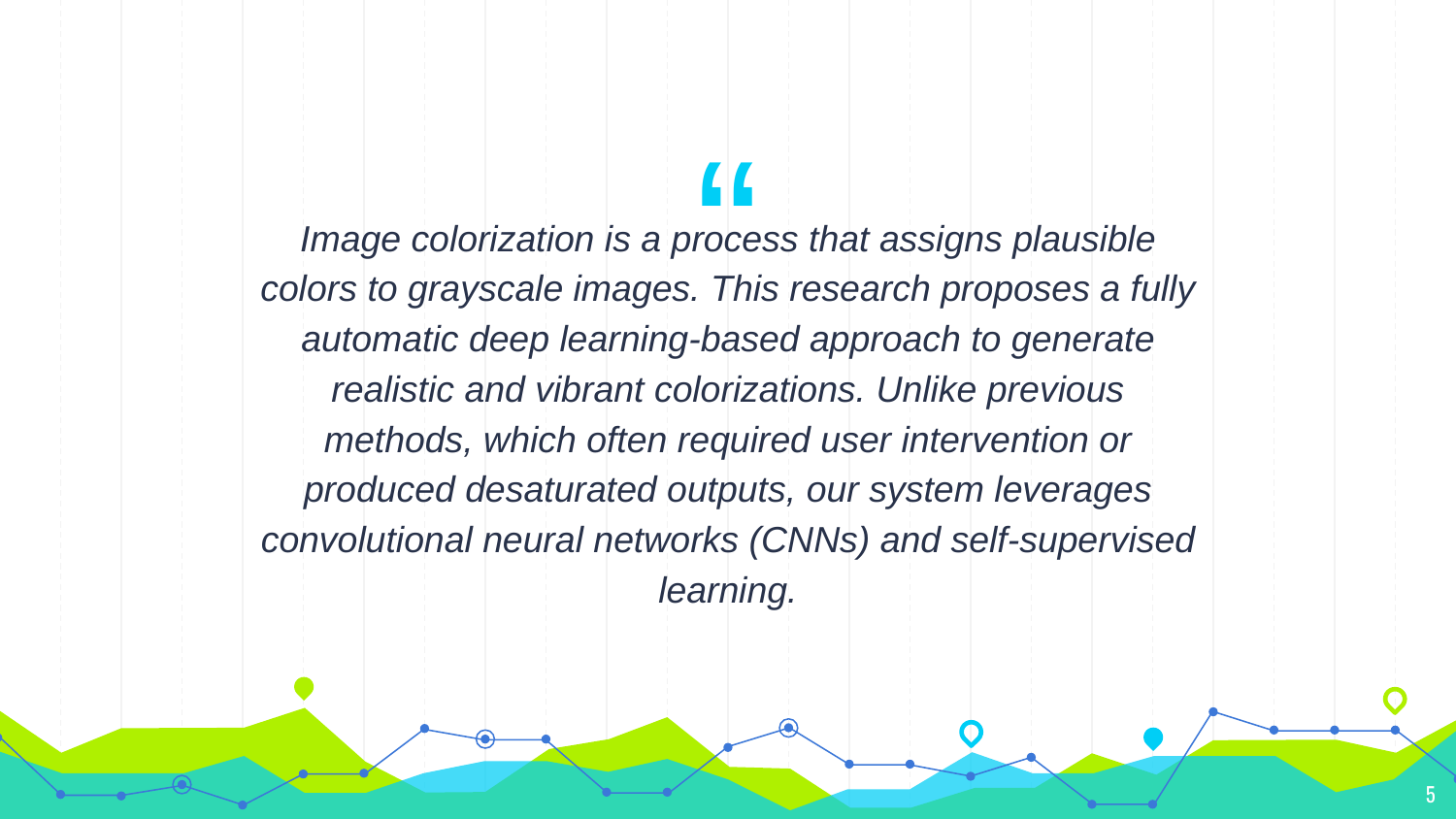

Image colorization is a process that assigns plausible colors to grayscale images. This research proposes a fully automatic deep learning-based approach to generate realistic and vibrant colorizations. Unlike previous methods, which often required user intervention or produced desaturated outputs, our system leverages convolutional neural networks (CNNs) and self-supervised learning.
5